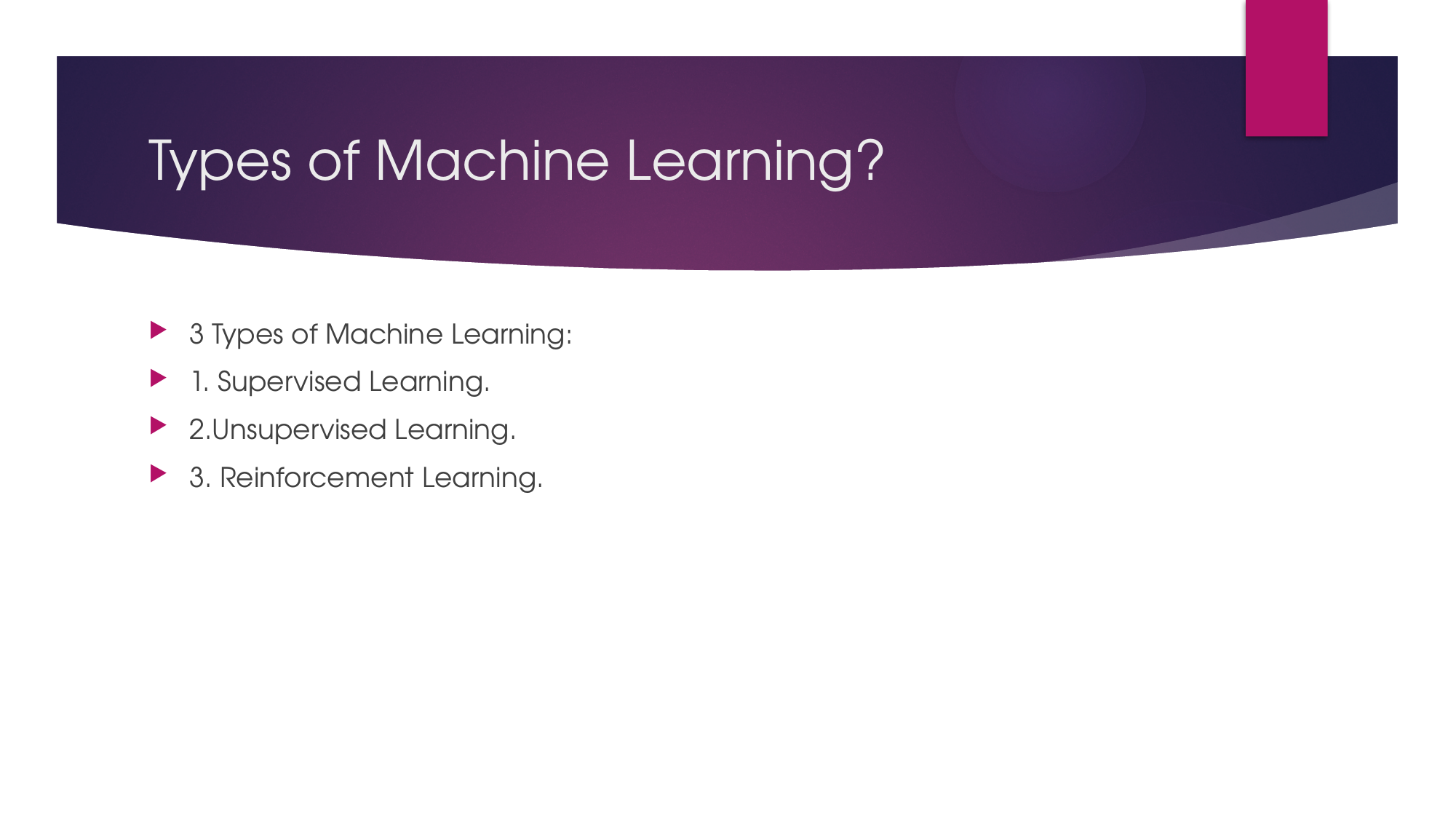

# Types of Machine Learning?
3 Types of Machine Learning:
1. Supervised Learning.
2.Unsupervised Learning.
3. Reinforcement Learning.